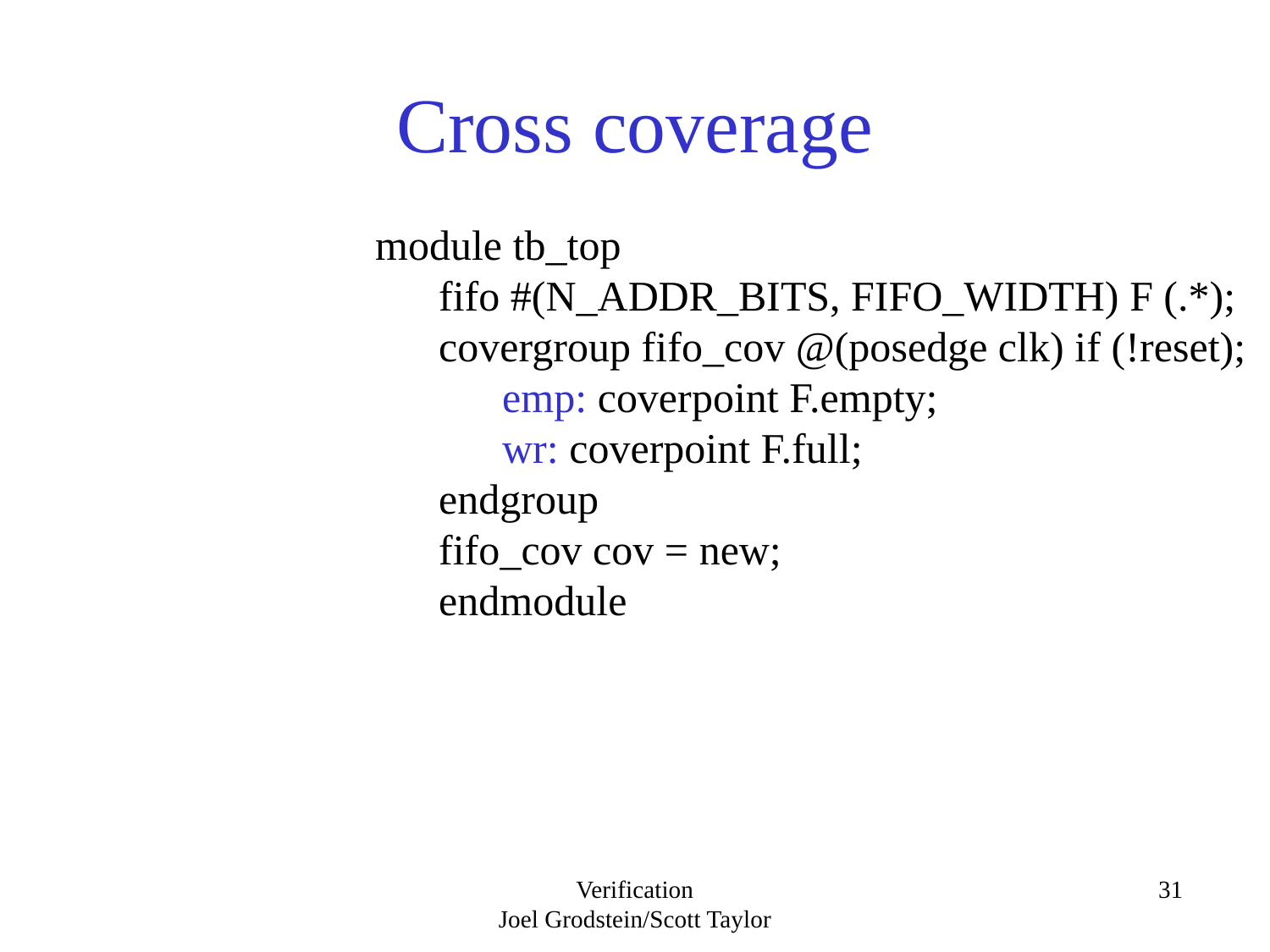

# Cross coverage
module tb_top
fifo #(N_ADDR_BITS, FIFO_WIDTH) F (.*);
covergroup fifo_cov @(posedge clk) if (!reset);
      emp: coverpoint F.empty;
      wr: coverpoint F.full;
endgroup
fifo_cov cov = new;
endmodule

Verification
Joel Grodstein/Scott Taylor